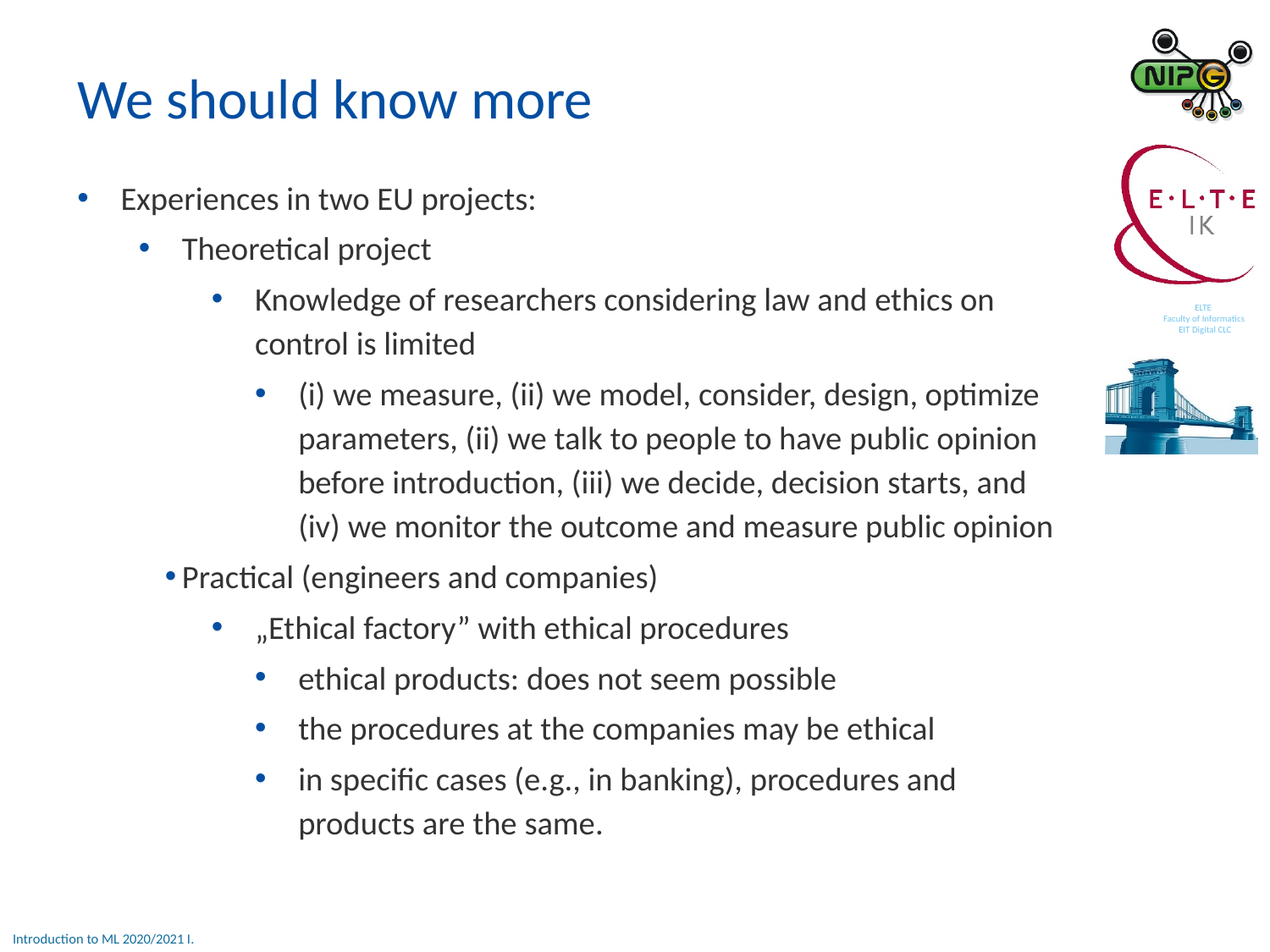

We should know more
Experiences in two EU projects:
Theoretical project
Knowledge of researchers considering law and ethics on control is limited
(i) we measure, (ii) we model, consider, design, optimize parameters, (ii) we talk to people to have public opinion before introduction, (iii) we decide, decision starts, and (iv) we monitor the outcome and measure public opinion
Practical (engineers and companies)
„Ethical factory” with ethical procedures
ethical products: does not seem possible
the procedures at the companies may be ethical
in specific cases (e.g., in banking), procedures and products are the same.